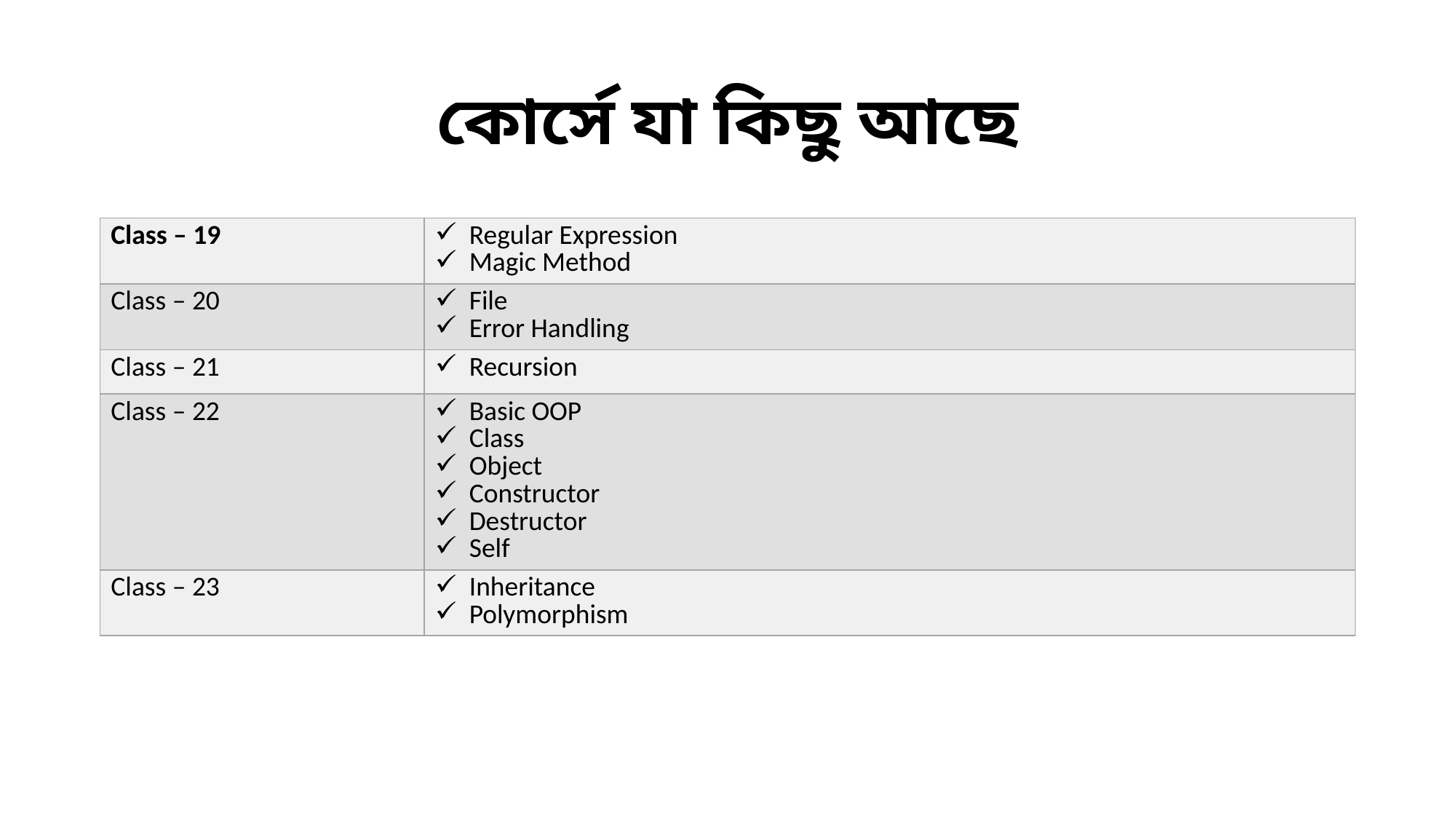

# কোর্সে যা কিছু আছে
| Class – 19 | Regular Expression Magic Method |
| --- | --- |
| Class – 20 | File Error Handling |
| Class – 21 | Recursion |
| Class – 22 | Basic OOP Class Object Constructor Destructor Self |
| Class – 23 | Inheritance Polymorphism |